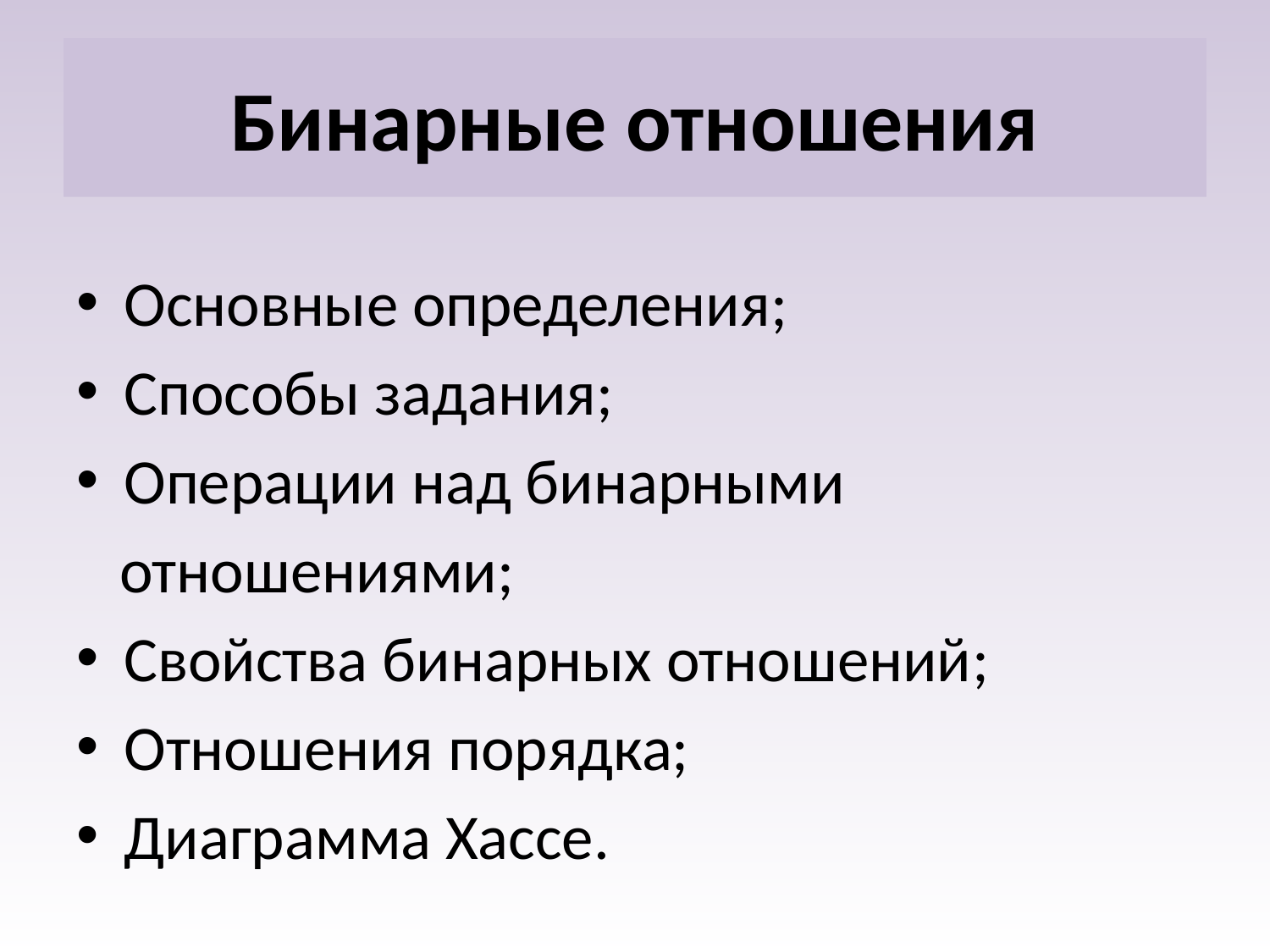

# Бинарные отношения
Основные определения;
Способы задания;
Операции над бинарными
   отношениями;
Свойства бинарных отношений;
Отношения порядка;
Диаграмма Хассе.